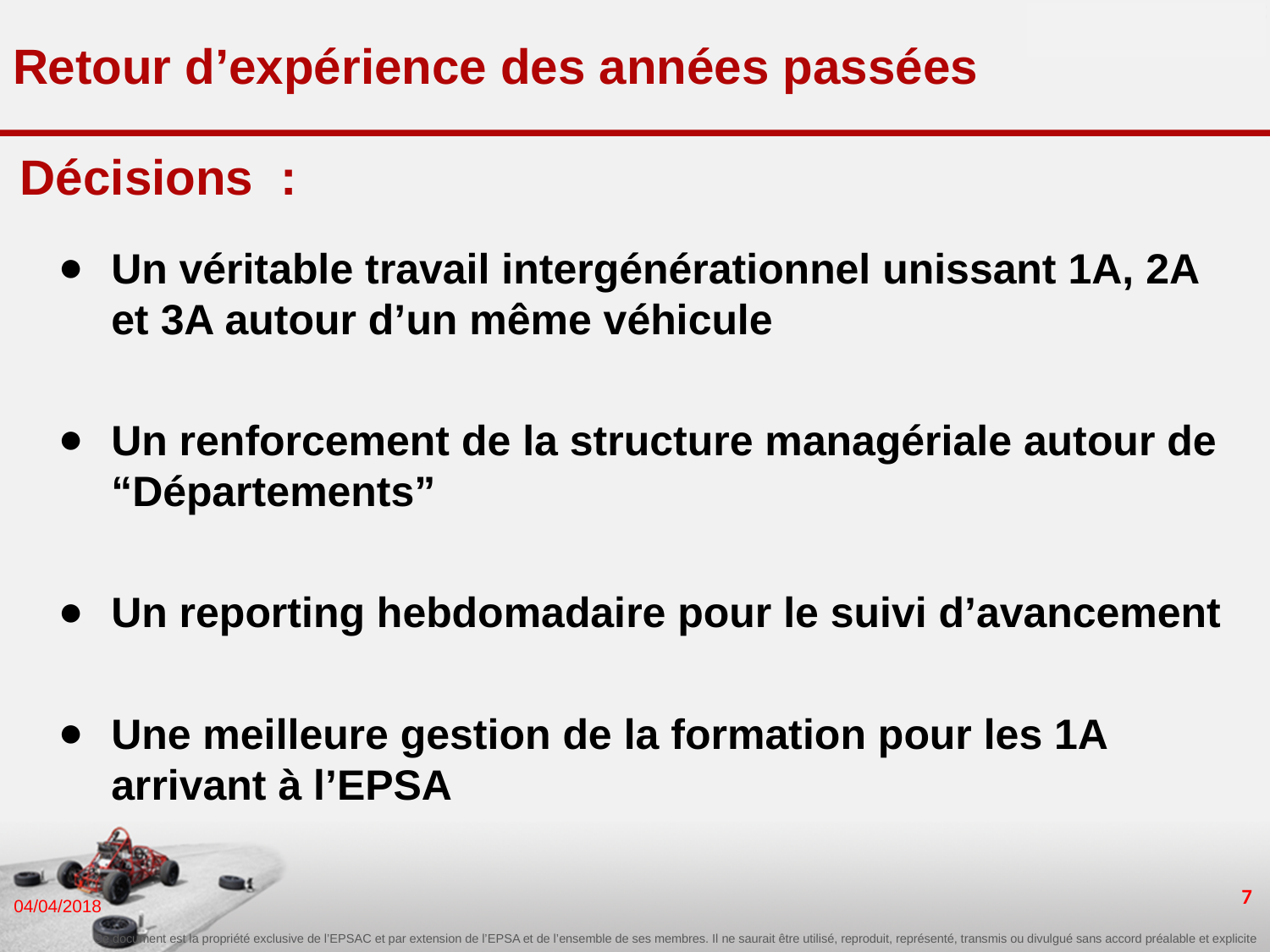

# Retour d’expérience des années passées
Décisions  :
Un véritable travail intergénérationnel unissant 1A, 2A et 3A autour d’un même véhicule

Un renforcement de la structure managériale autour de “Départements”

Un reporting hebdomadaire pour le suivi d’avancement

Une meilleure gestion de la formation pour les 1A arrivant à l’EPSA

7
04/04/2018